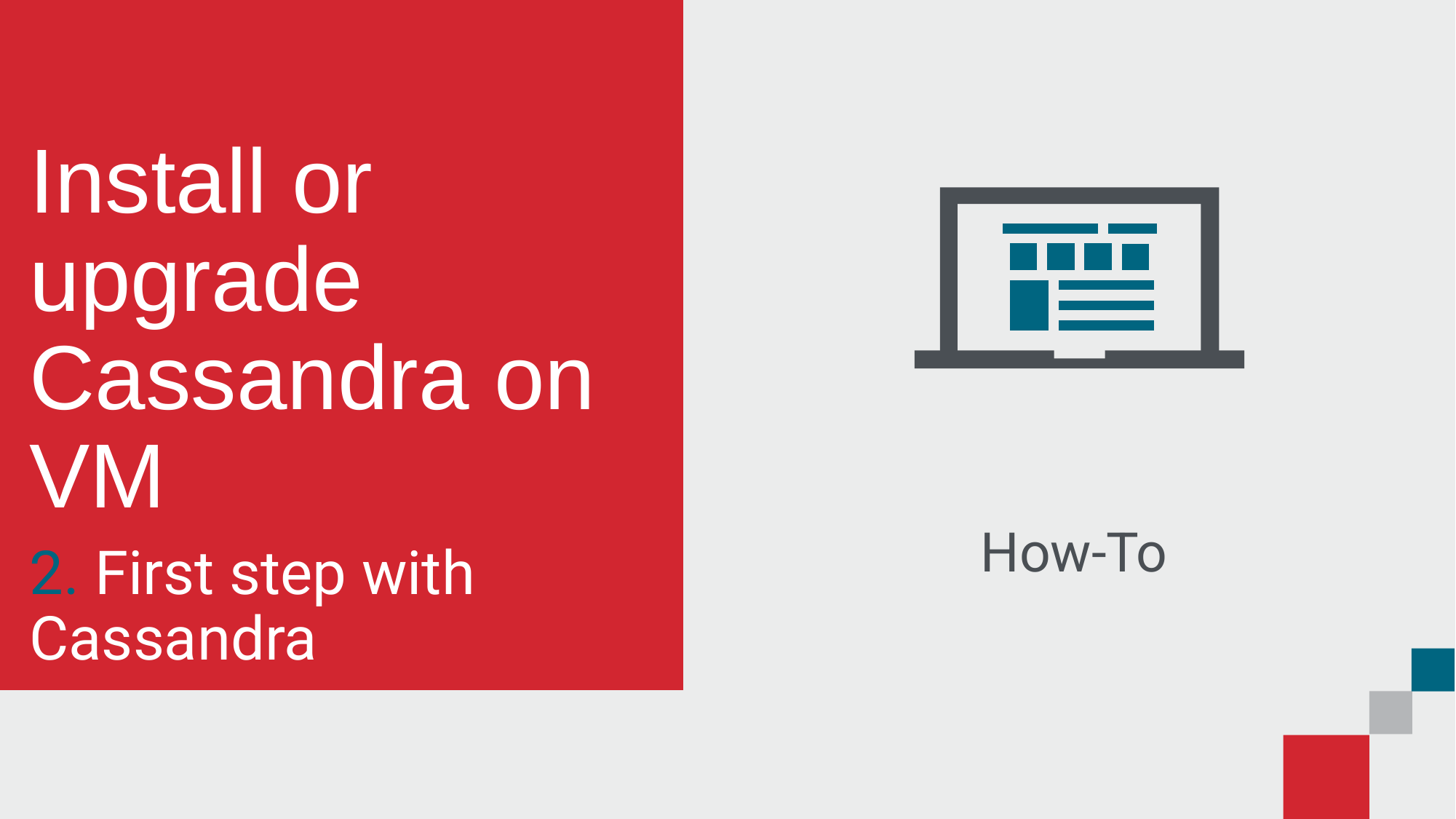

# Install or upgrade Cassandra on VM
2. First step with Cassandra